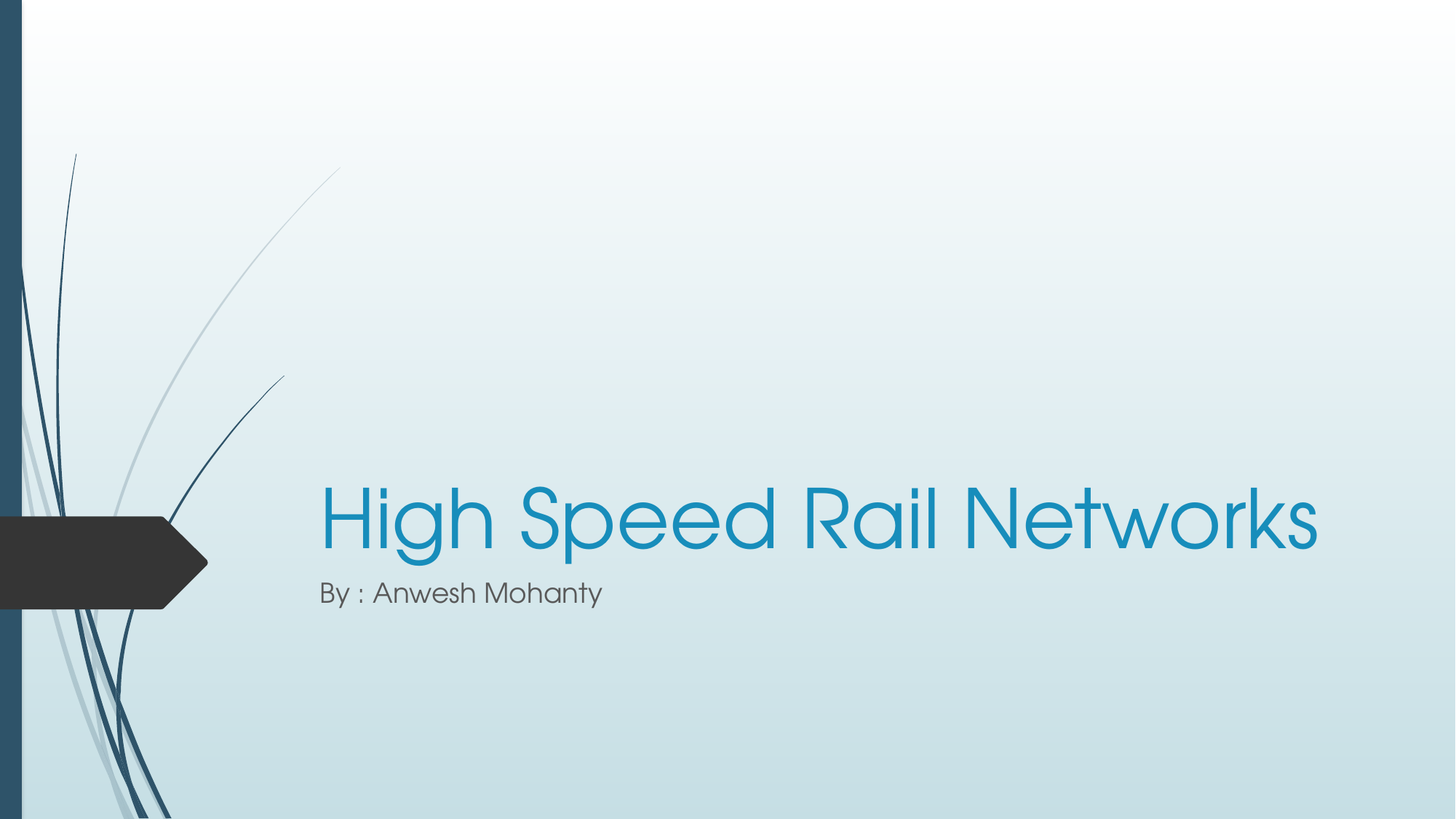

# High Speed Rail Networks
By : Anwesh Mohanty